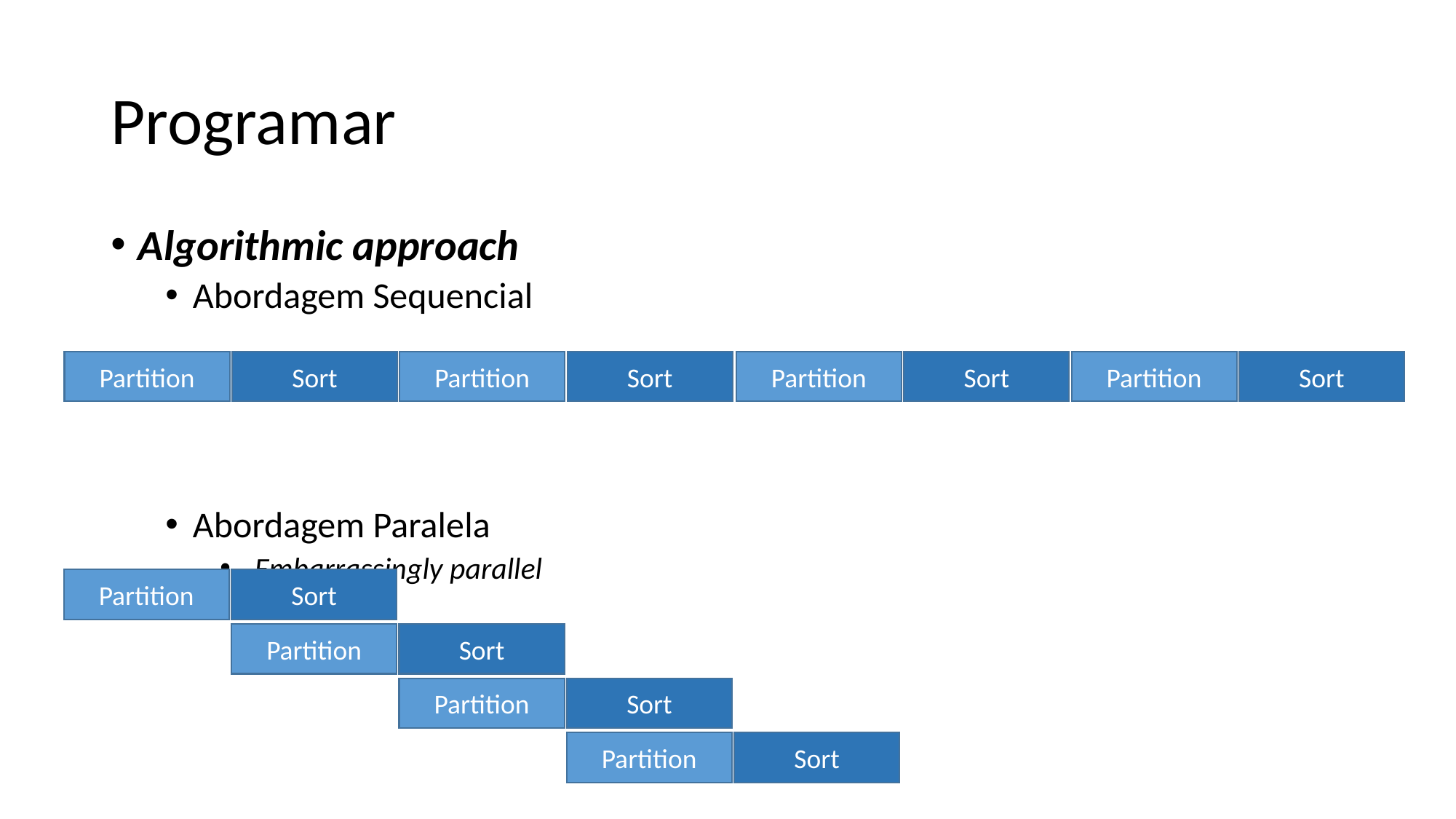

# Programar
Algorithmic approach
Abordagem Sequencial

Abordagem Paralela
 Embarrassingly parallel

Partition
Sort
Partition
Sort
Partition
Sort
Partition
Sort
Partition
Sort
Partition
Sort
Partition
Sort
Partition
Sort